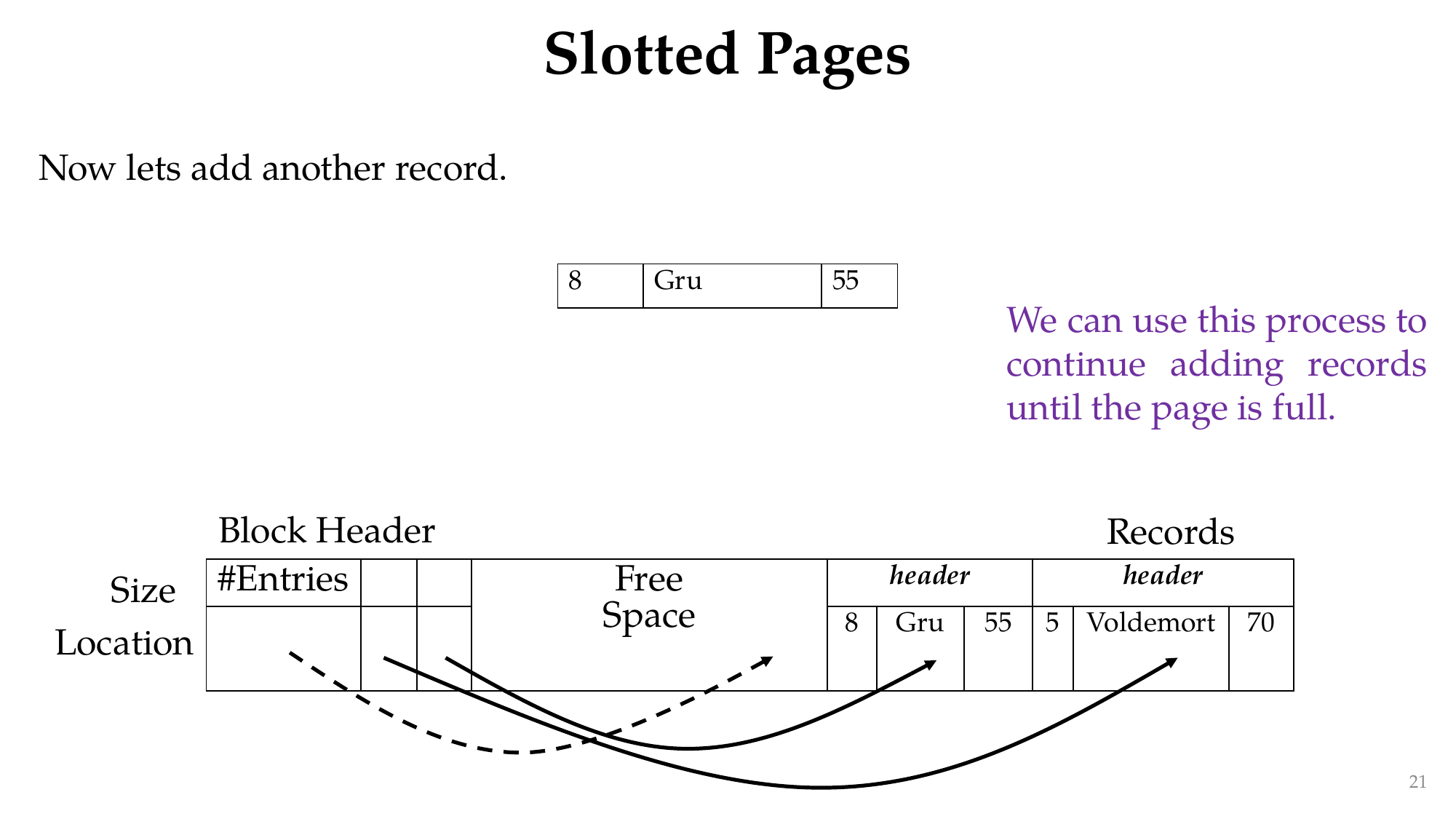

# Slotted Pages
Now lets add another record.
| 8 | Gru | 55 |
| --- | --- | --- |
We can use this process to continue adding records until the page is full.
Block Header
Records
| #Entries |  |  | Free Space | header |  |  | header |  |  |
| --- | --- | --- | --- | --- | --- | --- | --- | --- | --- |
|  |  |  |  | 8 | Gru | 55 | 5 | Voldemort | 70 |
Size
Location

21